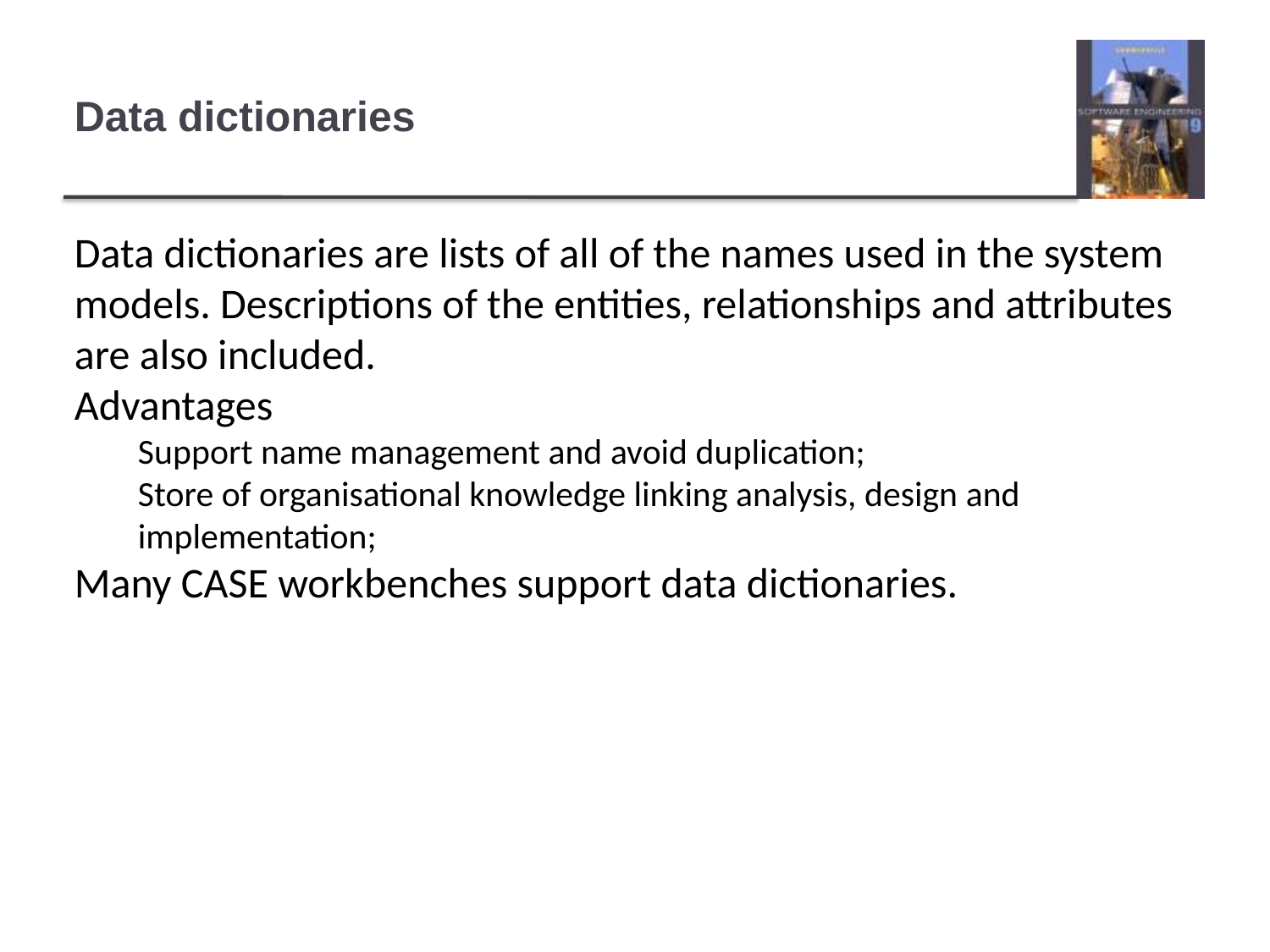

# Data dictionaries
Data dictionaries are lists of all of the names used in the system models. Descriptions of the entities, relationships and attributes are also included.
Advantages
Support name management and avoid duplication;
Store of organisational knowledge linking analysis, design and implementation;
Many CASE workbenches support data dictionaries.